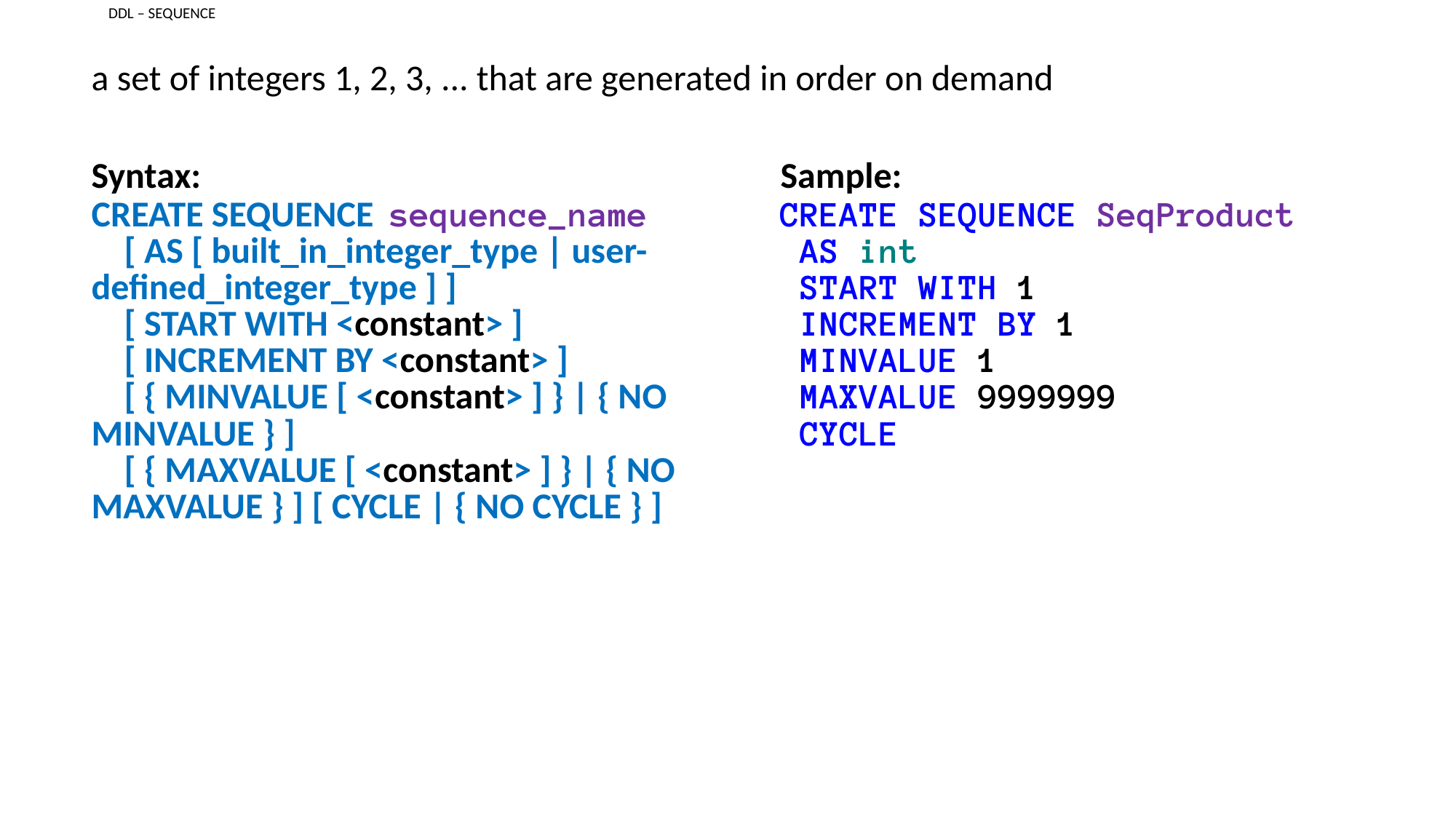

# DDL – SEQUENCE
| a set of integers 1, 2, 3, ... that are generated in order on demand |
| --- |
| Syntax: CREATE SEQUENCE sequence\_name [ AS [ built\_in\_integer\_type | user-defined\_integer\_type ] ] [ START WITH <constant> ] [ INCREMENT BY <constant> ] [ { MINVALUE [ <constant> ] } | { NO MINVALUE } ] [ { MAXVALUE [ <constant> ] } | { NO MAXVALUE } ] [ CYCLE | { NO CYCLE } ] | Sample: CREATE SEQUENCE SeqProduct AS int START WITH 1 INCREMENT BY 1 MINVALUE 1 MAXVALUE 9999999 CYCLE |
| --- | --- |